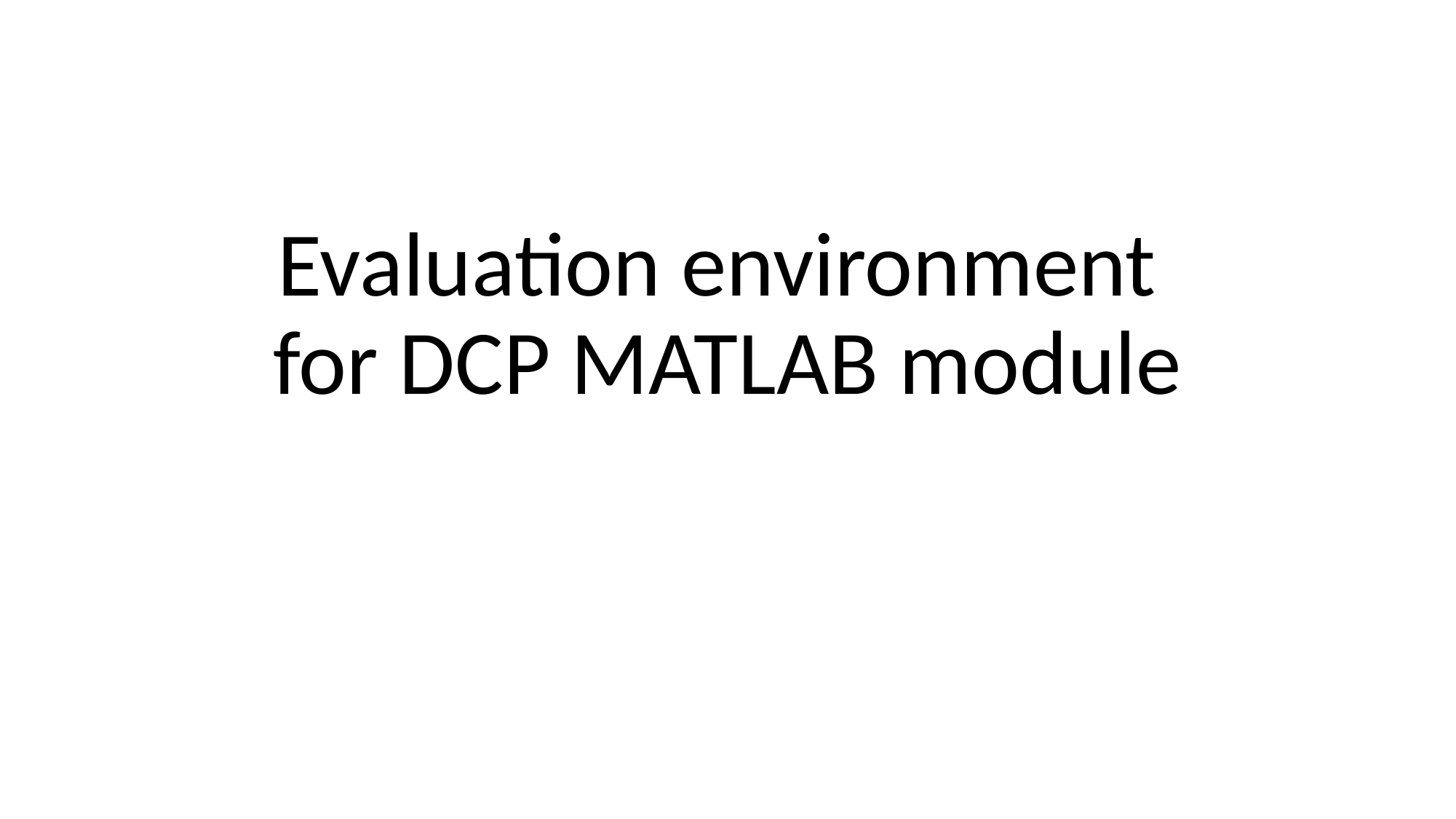

# Evaluation environment for DCP MATLAB module